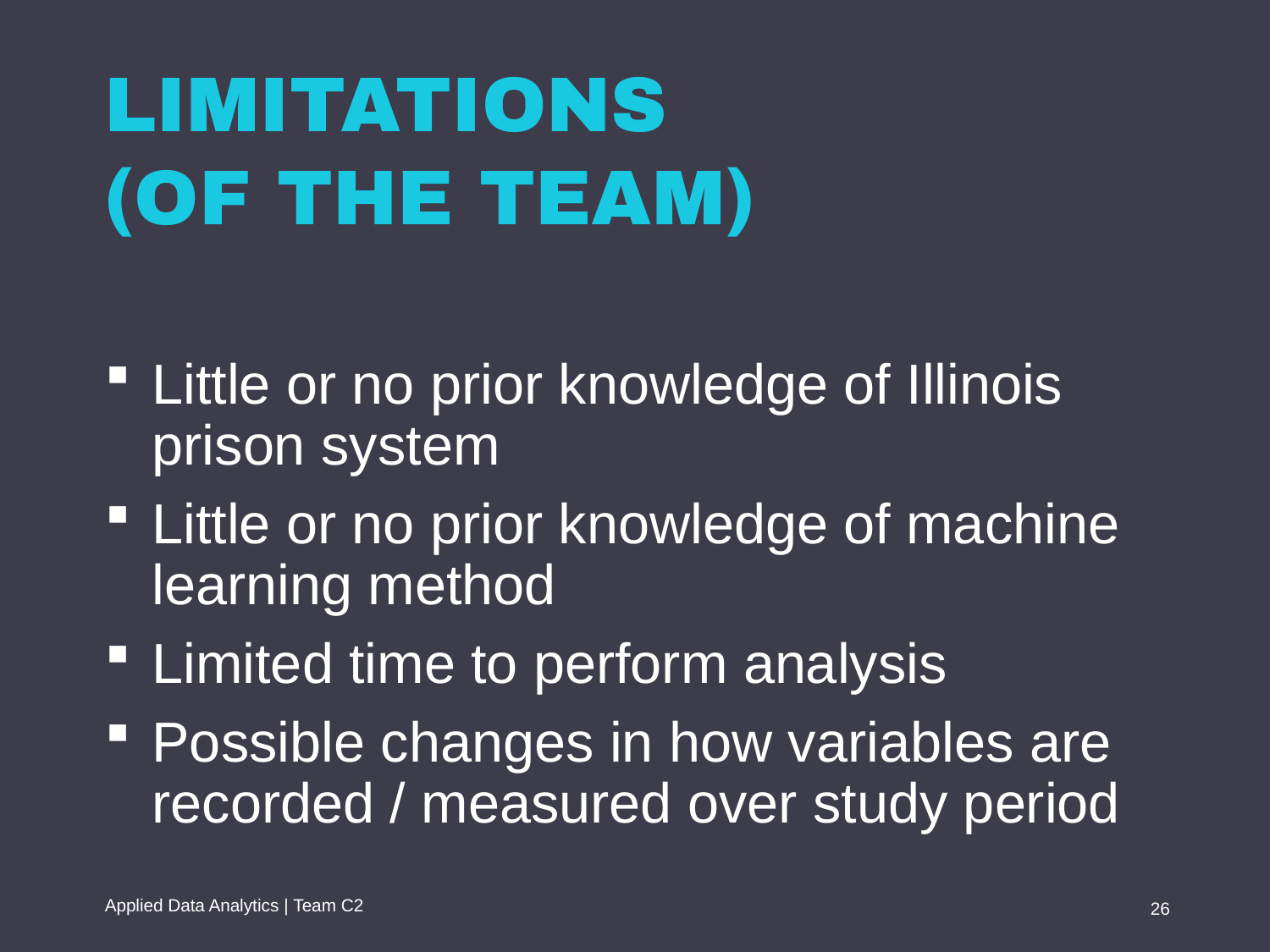

LIMITATIONS
(OF THE TEAM)
 Little or no prior knowledge of Illinois
 prison system
 Little or no prior knowledge of machine
 learning method
 Limited time to perform analysis
 Possible changes in how variables are
 recorded / measured over study period
Applied Data Analytics | Team C2
26